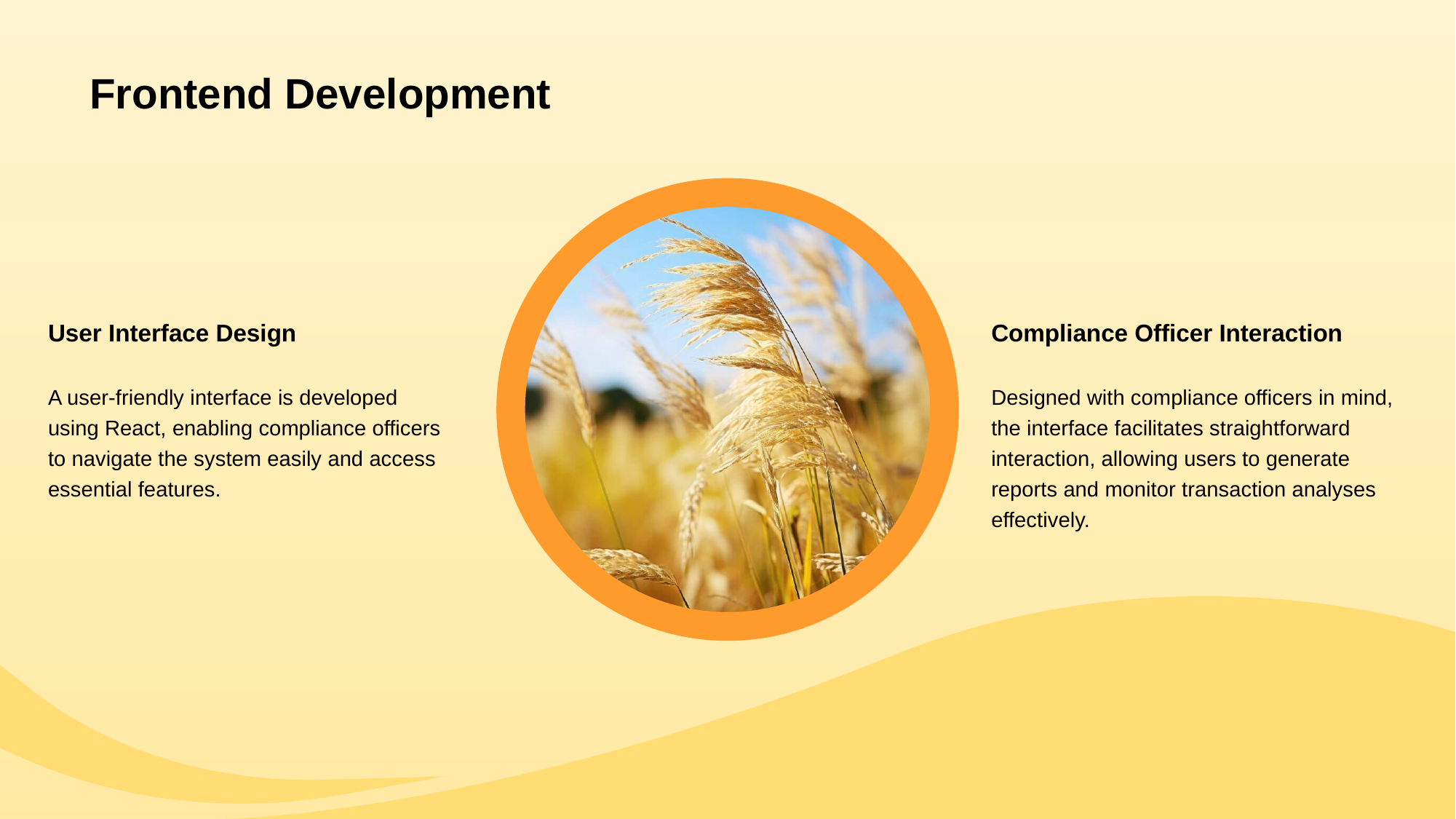

# Frontend Development

User Interface Design
Compliance Officer Interaction
A user-friendly interface is developed using React, enabling compliance officers to navigate the system easily and access essential features.
Designed with compliance officers in mind, the interface facilitates straightforward interaction, allowing users to generate reports and monitor transaction analyses effectively.